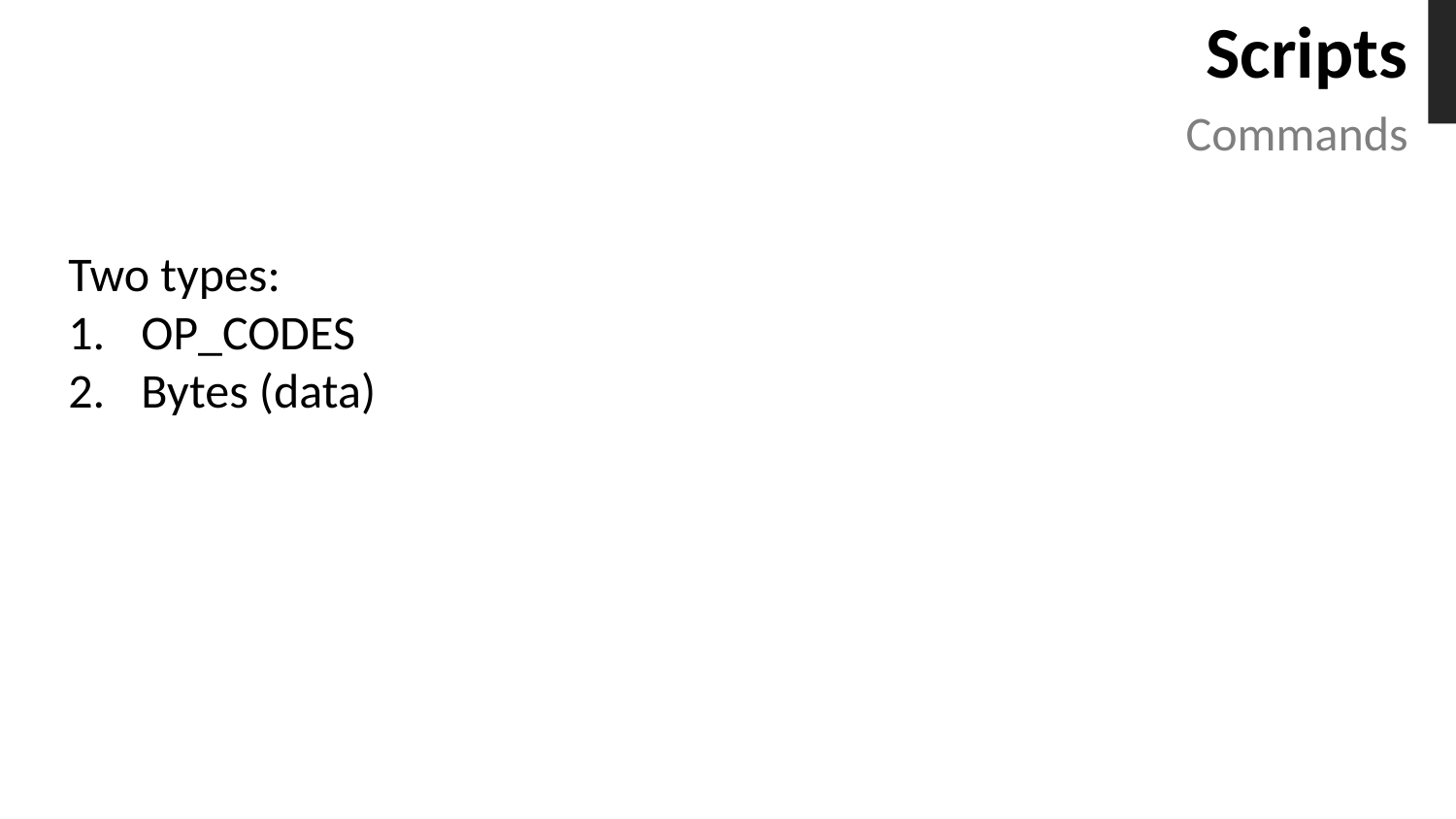

# Scripts
Commands
Two types:
OP_CODES
Bytes (data)

online.ing.puc.cl